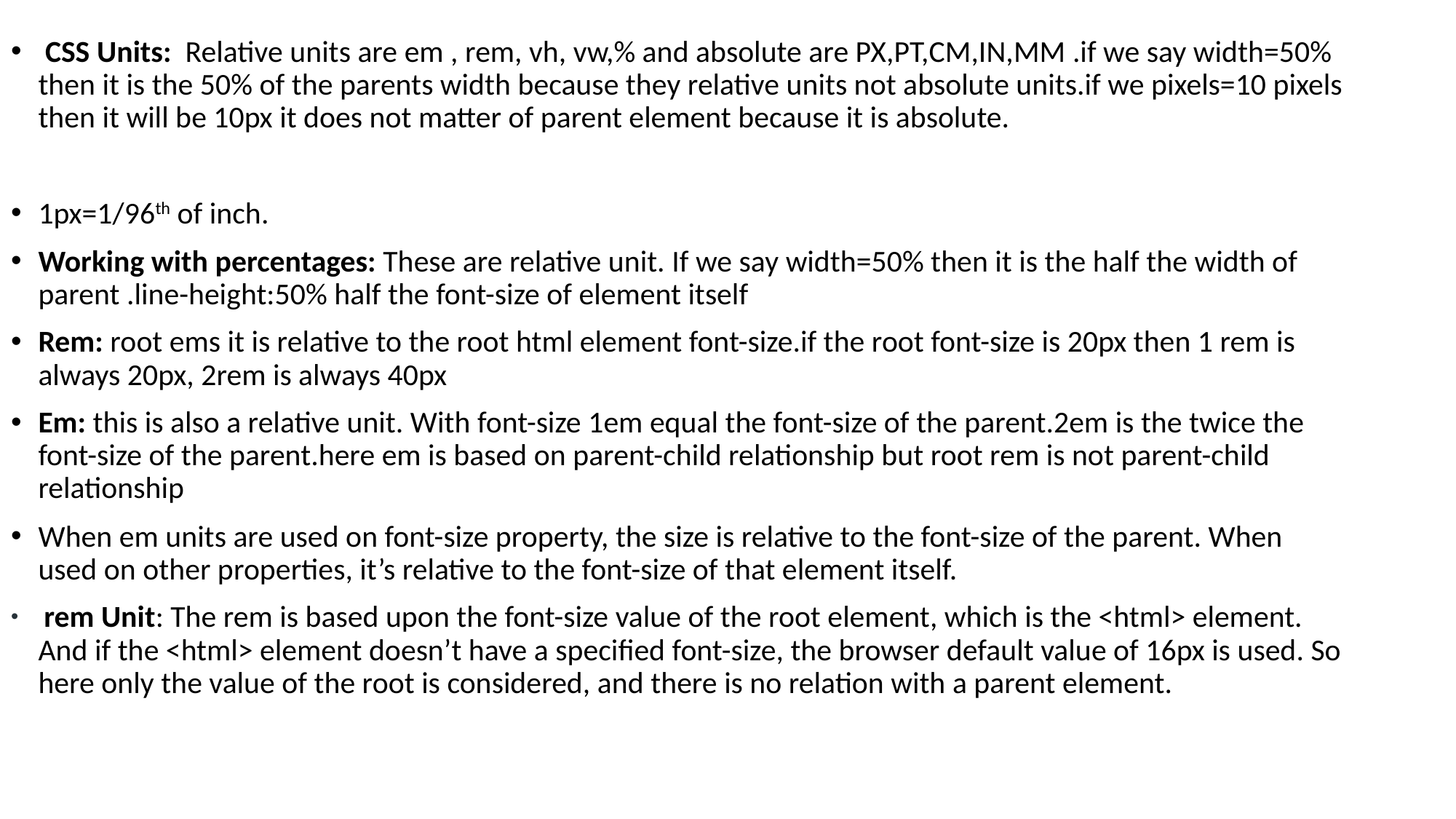

CSS Units:  Relative units are em , rem, vh, vw,% and absolute are PX,PT,CM,IN,MM .if we say width=50% then it is the 50% of the parents width because they relative units not absolute units.if we pixels=10 pixels then it will be 10px it does not matter of parent element because it is absolute.

1px=1/96th of inch.
Working with percentages: These are relative unit. If we say width=50% then it is the half the width of parent .line-height:50% half the font-size of element itself
Rem: root ems it is relative to the root html element font-size.if the root font-size is 20px then 1 rem is always 20px, 2rem is always 40px
Em: this is also a relative unit. With font-size 1em equal the font-size of the parent.2em is the twice the font-size of the parent.here em is based on parent-child relationship but root rem is not parent-child relationship
When em units are used on font-size property, the size is relative to the font-size of the parent. When used on other properties, it’s relative to the font-size of that element itself.
 rem Unit: The rem is based upon the font-size value of the root element, which is the <html> element. And if the <html> element doesn’t have a specified font-size, the browser default value of 16px is used. So here only the value of the root is considered, and there is no relation with a parent element.